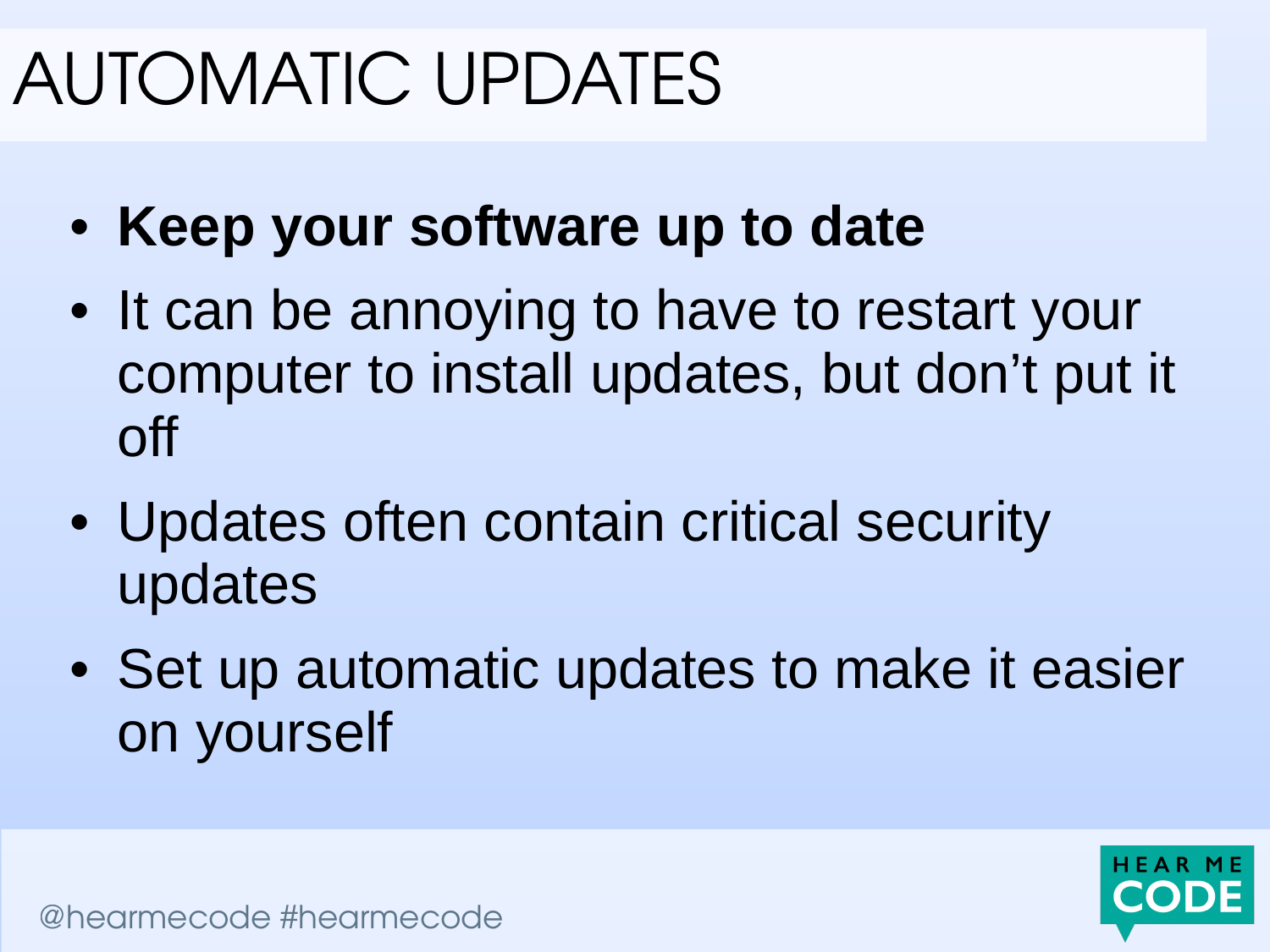

automatic updates
Keep your software up to date
It can be annoying to have to restart your computer to install updates, but don’t put it off
Updates often contain critical security updates
Set up automatic updates to make it easier on yourself
52